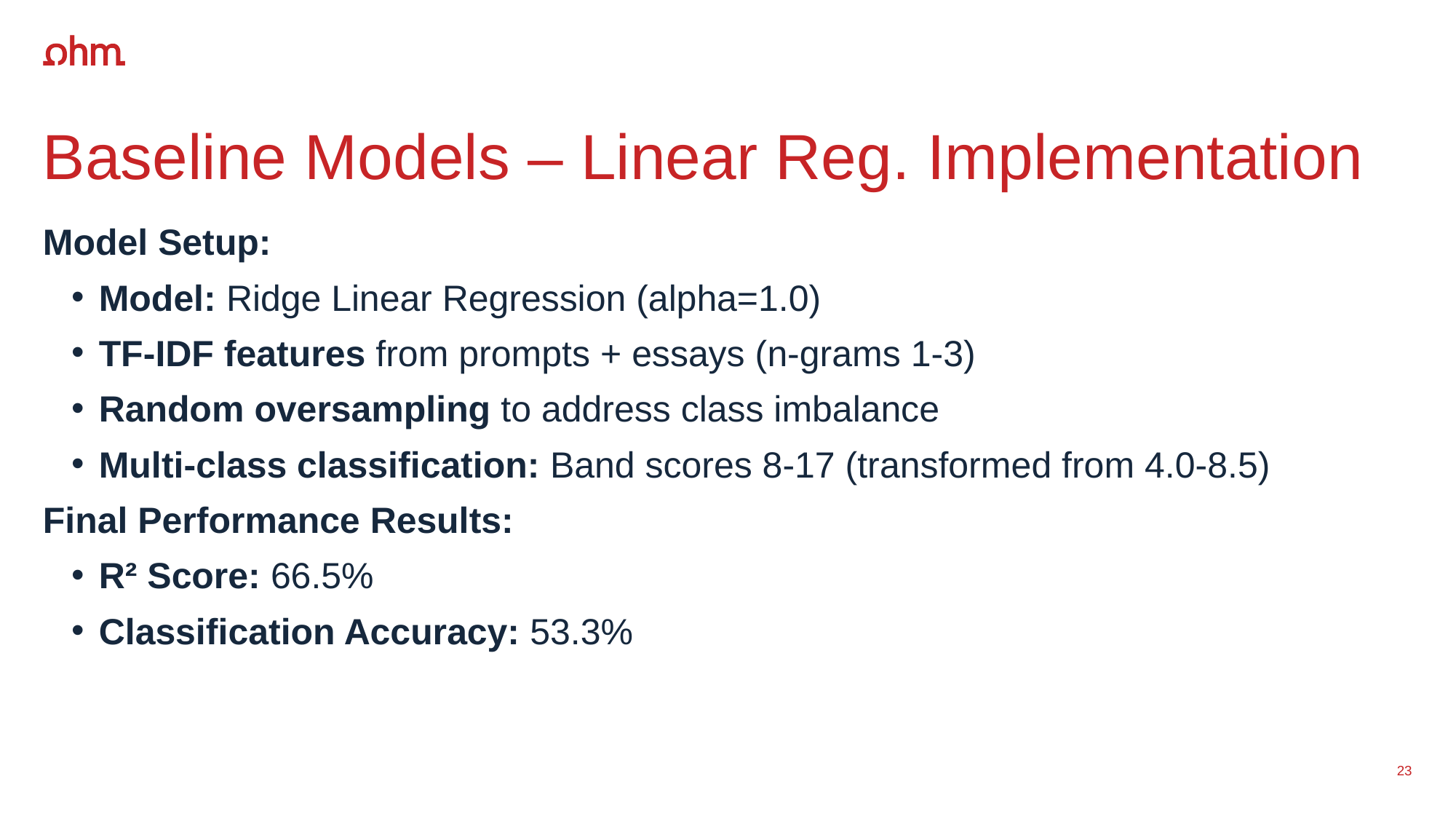

# Baseline Models – Linear Reg. Implementation
Model Setup:
Model: Ridge Linear Regression (alpha=1.0)
TF-IDF features from prompts + essays (n-grams 1-3)
Random oversampling to address class imbalance
Multi-class classification: Band scores 8-17 (transformed from 4.0-8.5)
Final Performance Results:
R² Score: 66.5%
Classification Accuracy: 53.3%

23